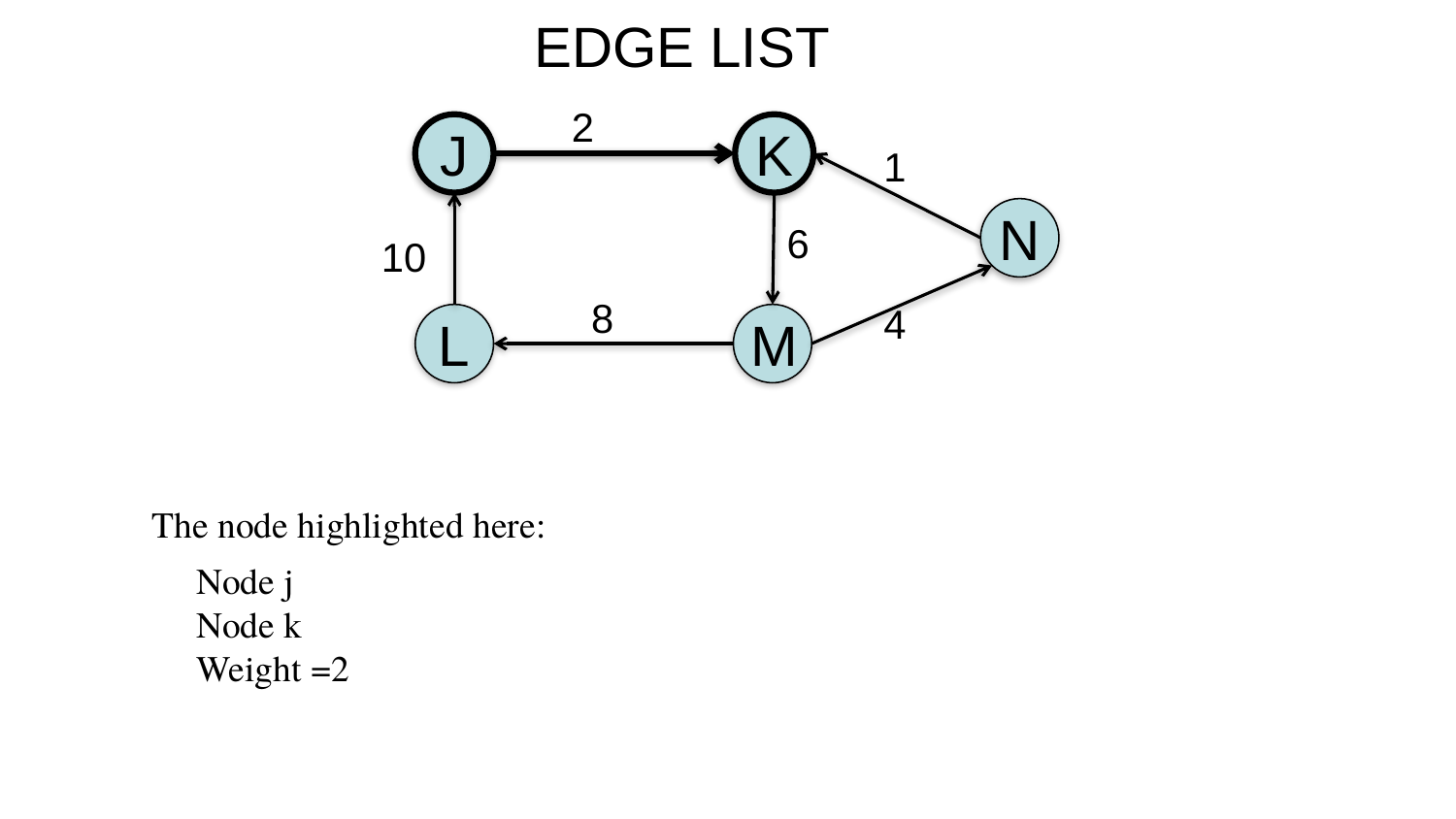

EDGE LIST
2
J
K
1
N
6
10
8
4
L
M
The node highlighted here:
Node j
Node k
Weight =2